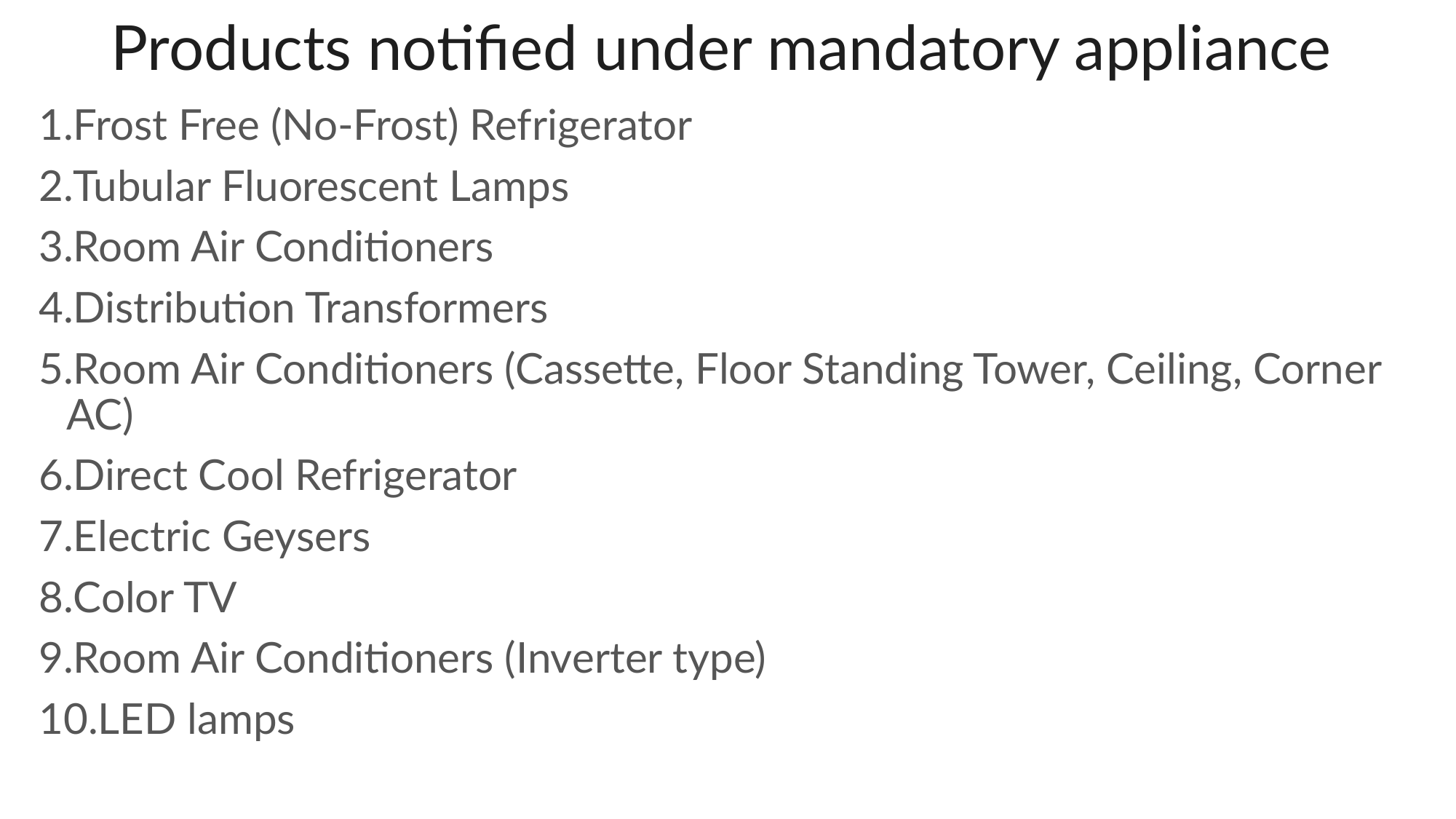

# Products notified under mandatory appliance
Frost Free (No-Frost) Refrigerator
Tubular Fluorescent Lamps
Room Air Conditioners
Distribution Transformers
Room Air Conditioners (Cassette, Floor Standing Tower, Ceiling, Corner AC)
Direct Cool Refrigerator
Electric Geysers
Color TV
Room Air Conditioners (Inverter type)
LED lamps